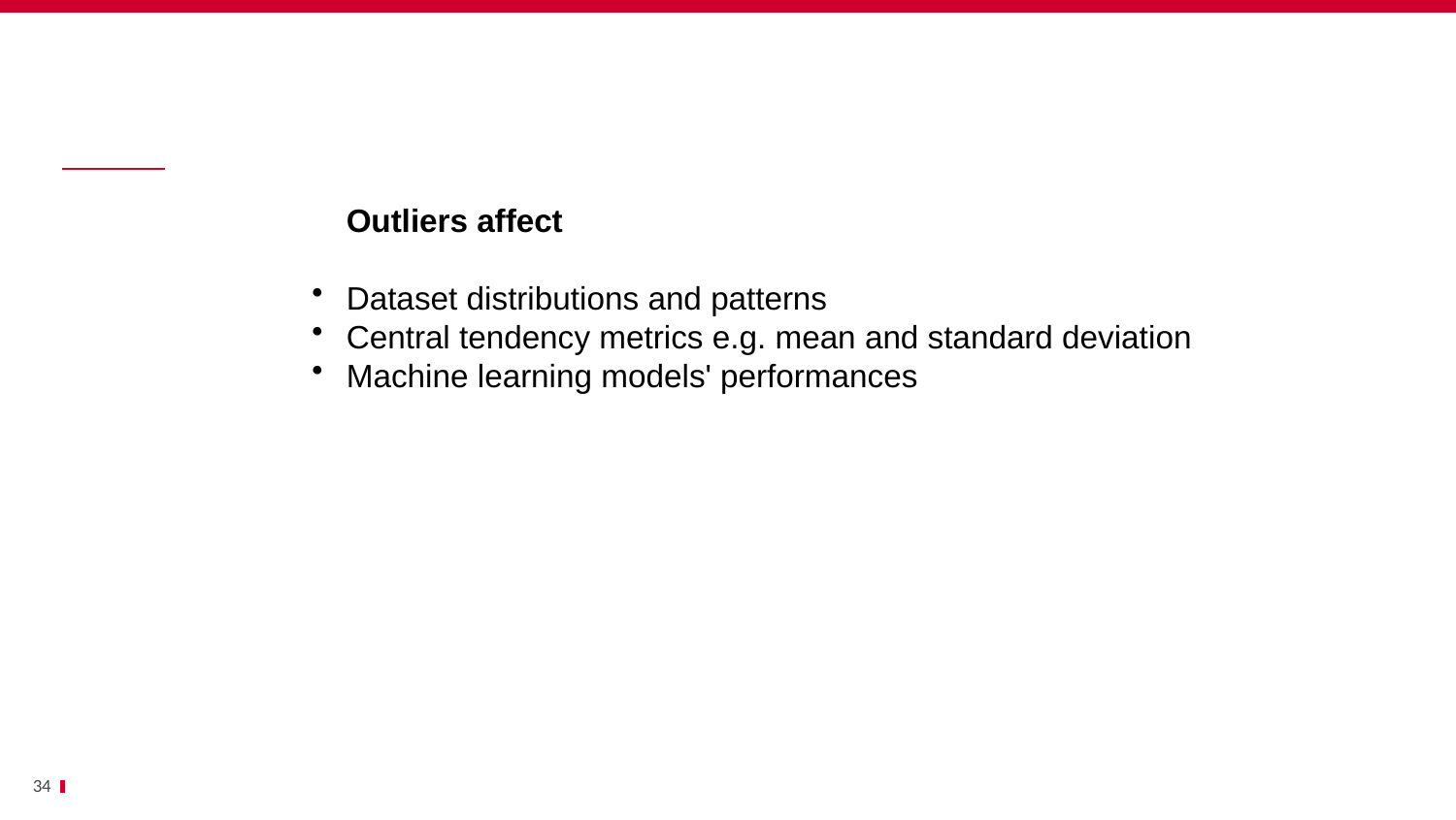

Bénéfices

		Outliers affect

Dataset distributions and patterns
Central tendency metrics e.g. mean and standard deviation
Machine learning models' performances

34